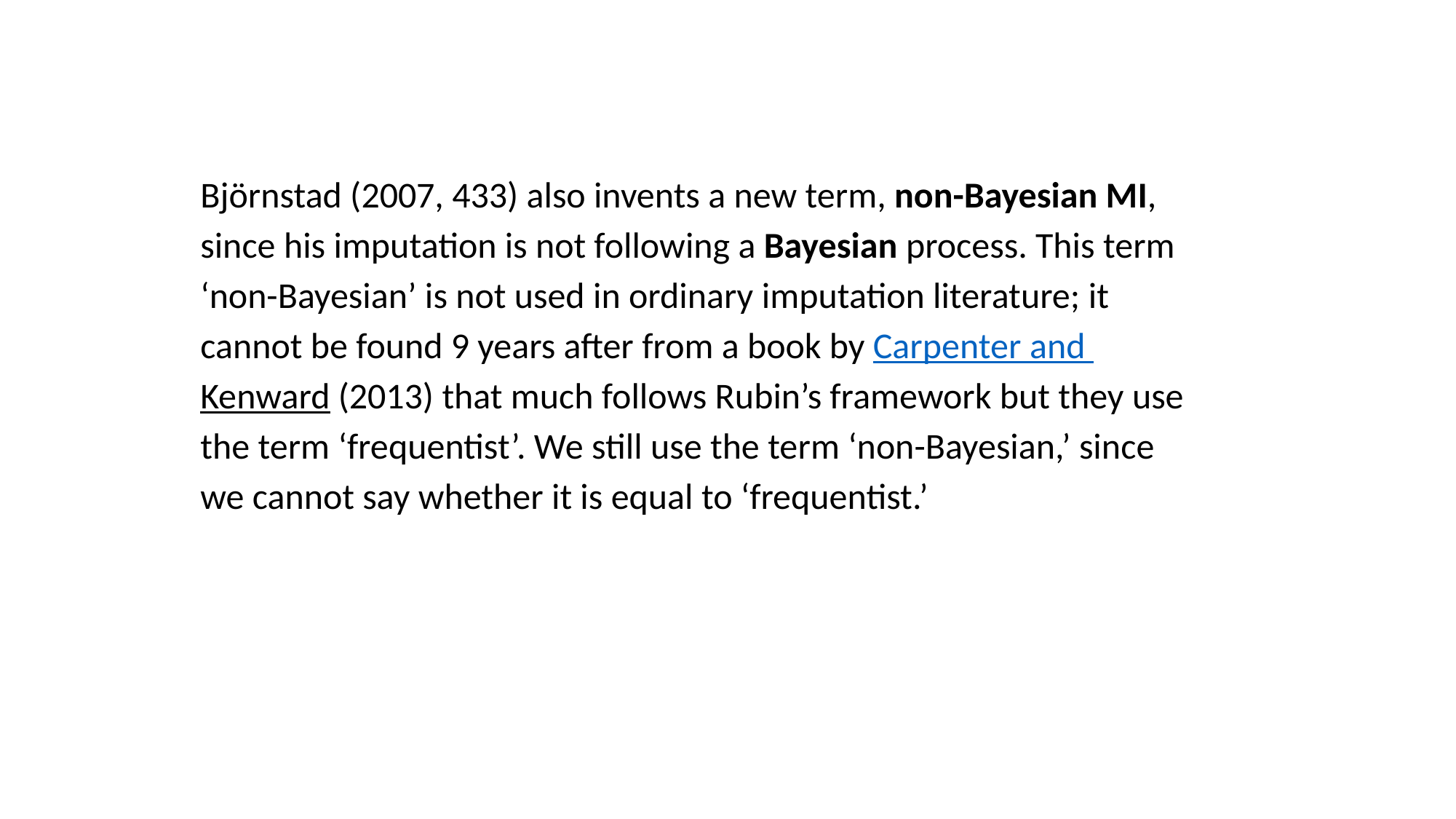

Björnstad (2007, 433) also invents a new term, non-Bayesian MI, since his imputation is not following a Bayesian process. This term ‘non-Bayesian’ is not used in ordinary imputation literature; it cannot be found 9 years after from a book by Carpenter and Kenward (2013) that much follows Rubin’s framework but they use the term ‘frequentist’. We still use the term ‘non-Bayesian,’ since we cannot say whether it is equal to ‘frequentist.’